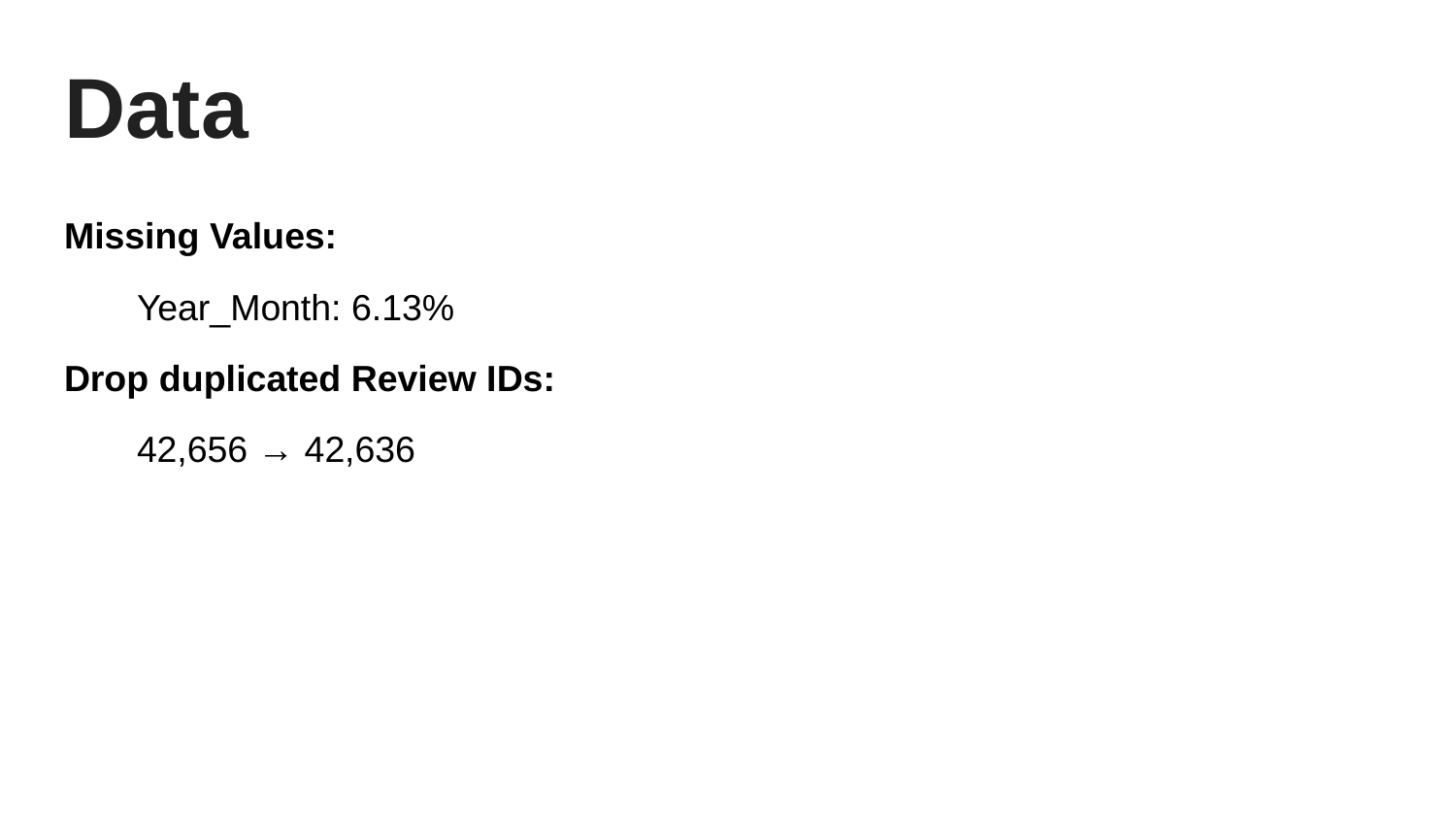

# Data
Missing Values:
Year_Month: 6.13%
Drop duplicated Review IDs:
42,656 → 42,636